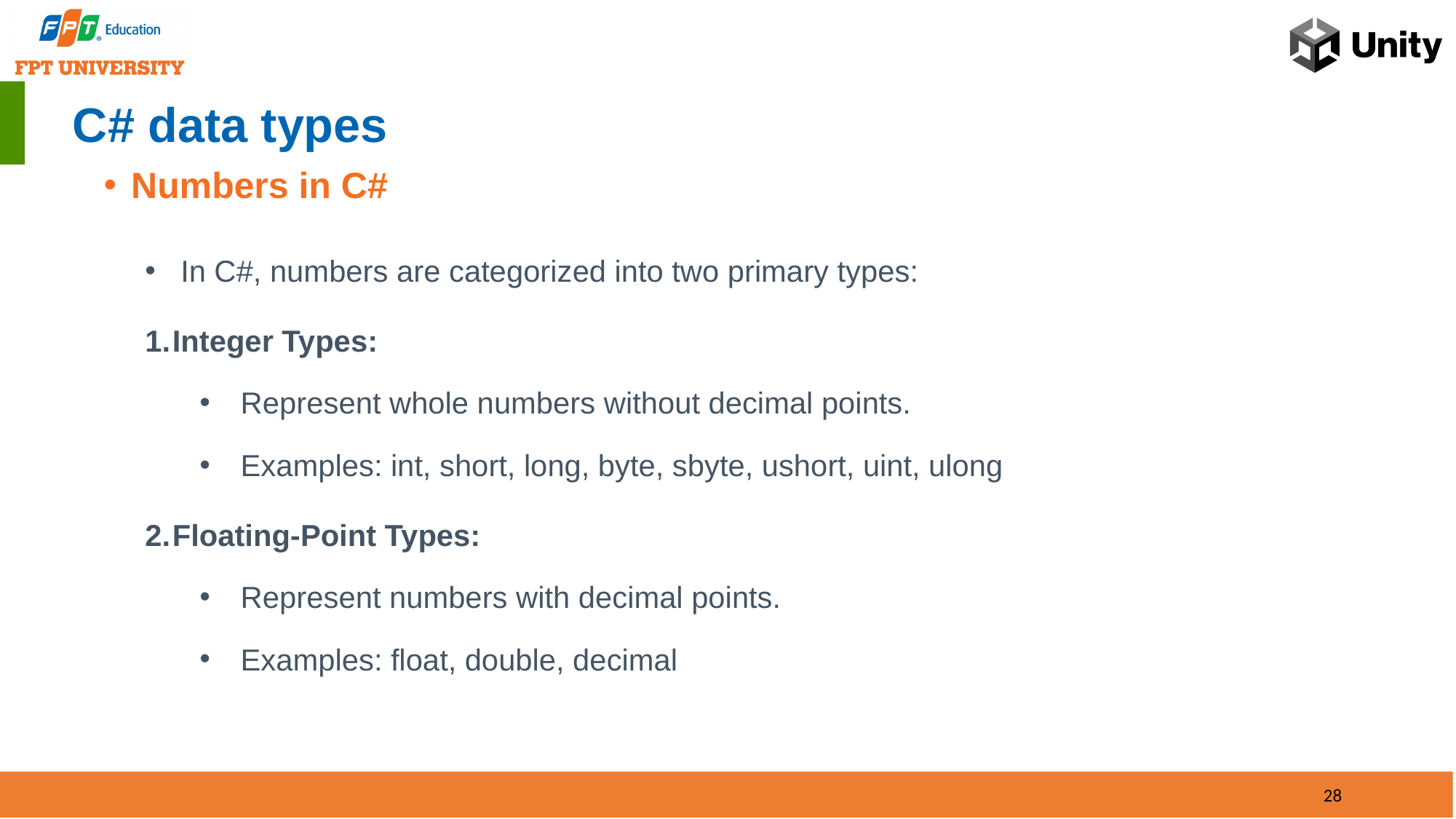

# C# data types
Numbers in C#
 In C#, numbers are categorized into two primary types:
Integer Types:
Represent whole numbers without decimal points.
Examples: int, short, long, byte, sbyte, ushort, uint, ulong
Floating-Point Types:
Represent numbers with decimal points.
Examples: float, double, decimal

28